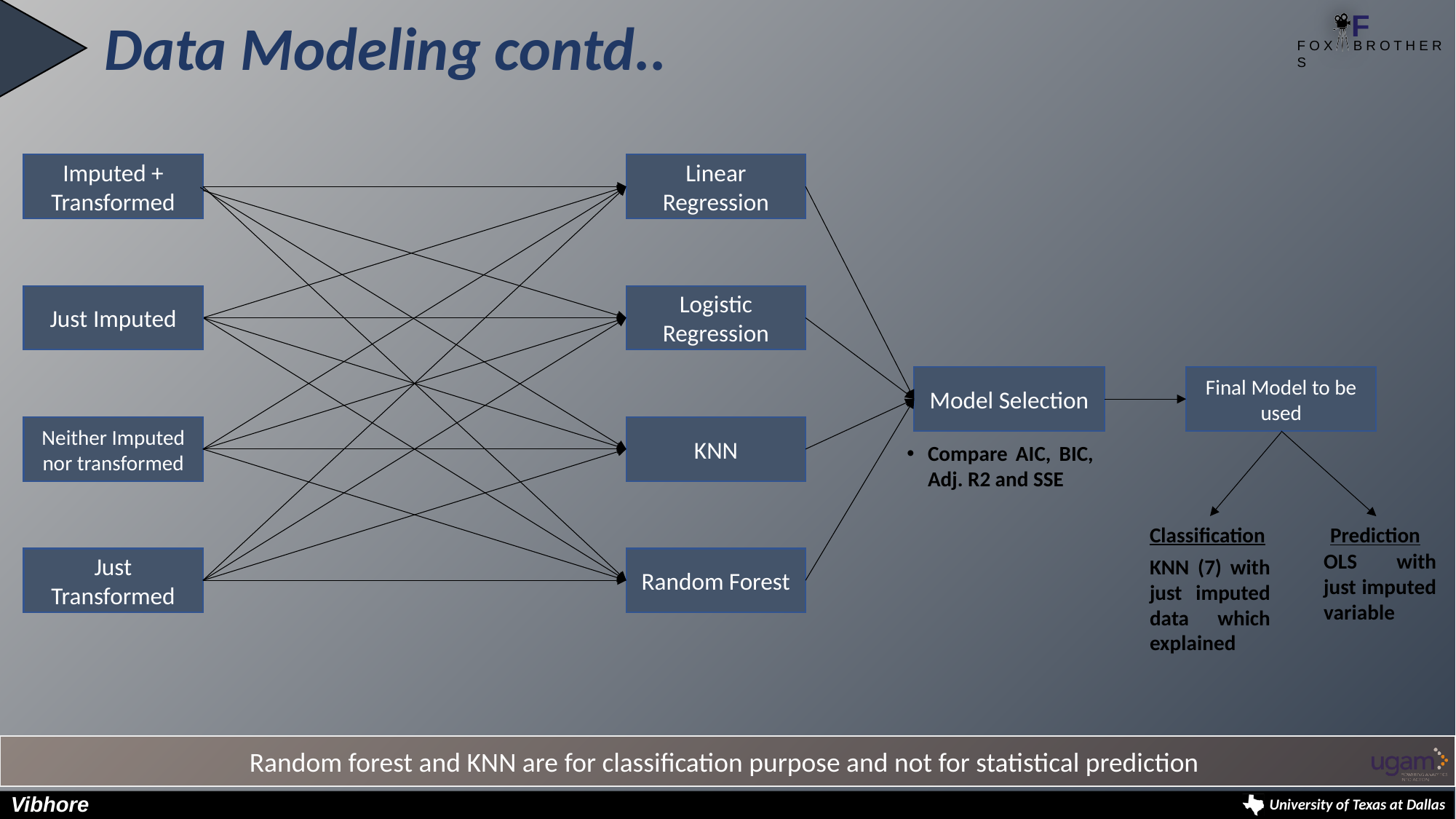

Data Modeling contd..
Imputed + Transformed
Linear Regression
Just Imputed
Logistic Regression
Final Model to be used
Model Selection
Neither Imputed nor transformed
KNN
Compare AIC, BIC, Adj. R2 and SSE
Classification
Prediction
OLS with just imputed variable
KNN (7) with just imputed data which explained
Just Transformed
Random Forest
Random forest and KNN are for classification purpose and not for statistical prediction